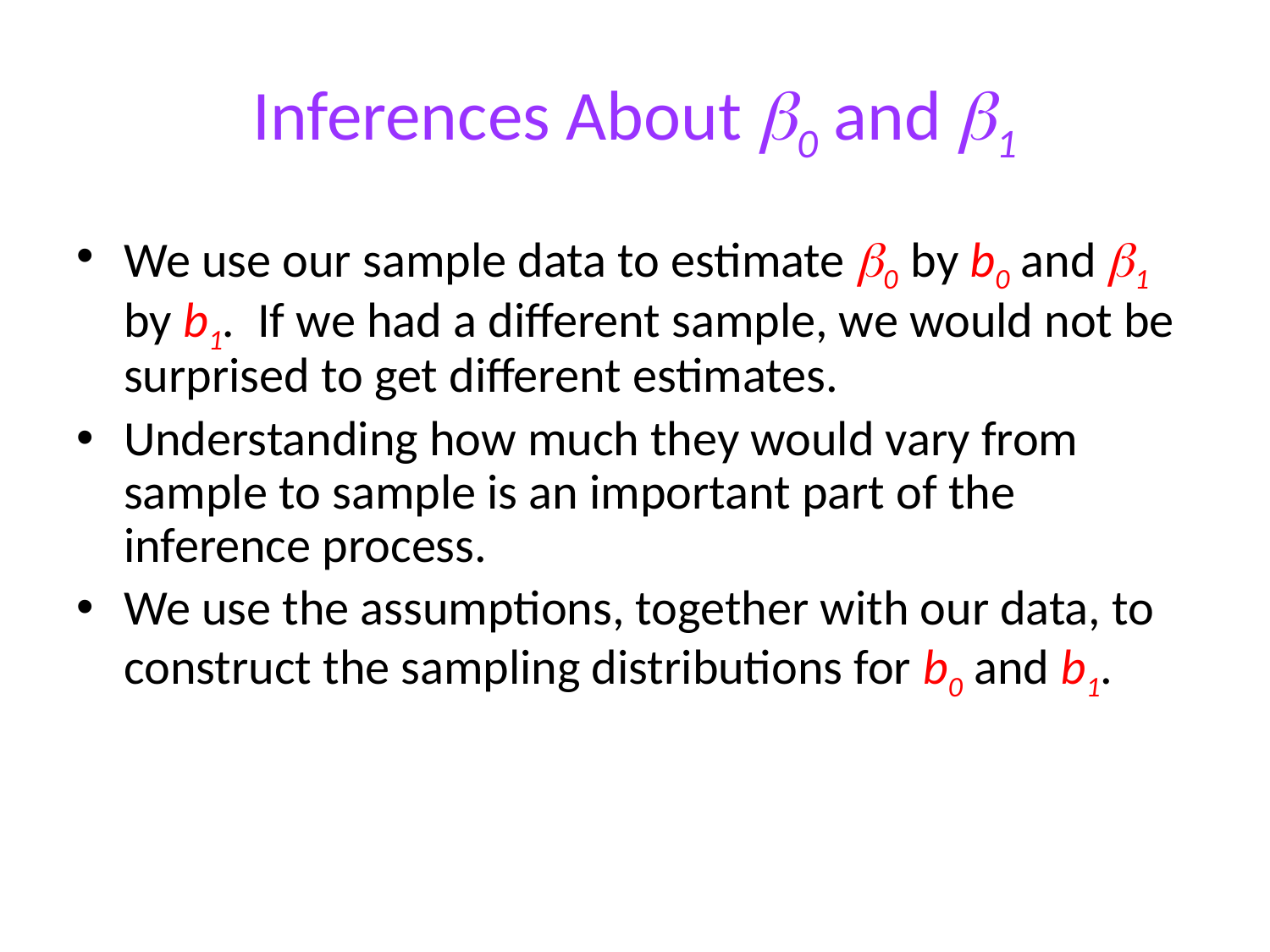

# Inferences About β0 and β1
We use our sample data to estimate β0  by b0 and β1 by b1.  If we had a different sample, we would not be surprised to get different estimates.
Understanding how much they would vary from sample to sample is an important part of the inference process.
We use the assumptions, together with our data, to construct the sampling distributions for b0 and b1.